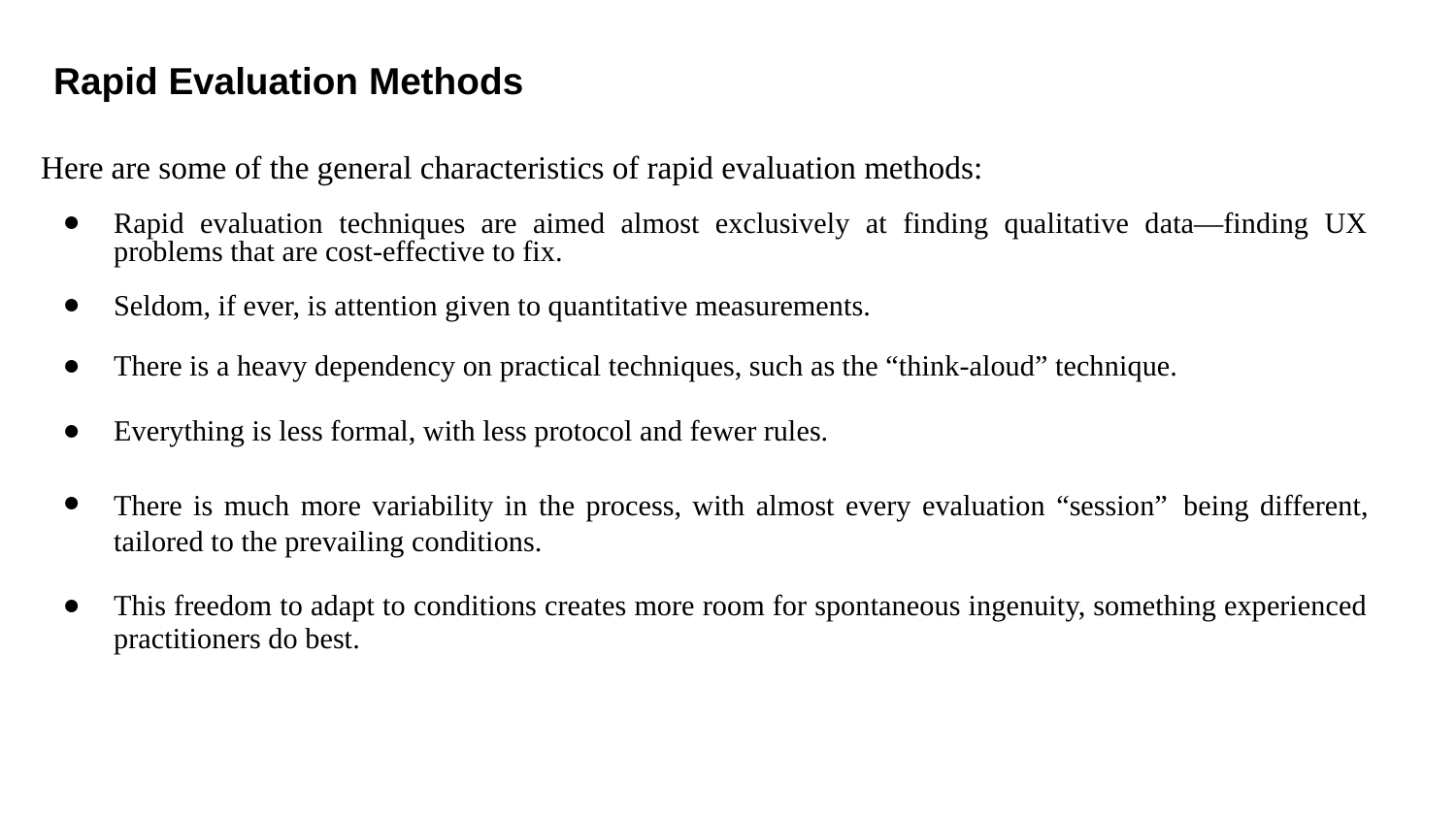

# Rapid Evaluation Methods
Here are some of the general characteristics of rapid evaluation methods:

Rapid evaluation techniques are aimed almost exclusively at finding qualitative data—finding UX problems that are cost-effective to fix.

Seldom, if ever, is attention given to quantitative measurements.

There is a heavy dependency on practical techniques, such as the “think-aloud” technique.

Everything is less formal, with less protocol and fewer rules.

There is much more variability in the process, with almost every evaluation “session” being different, tailored to the prevailing conditions.

This freedom to adapt to conditions creates more room for spontaneous ingenuity, something experienced practitioners do best.